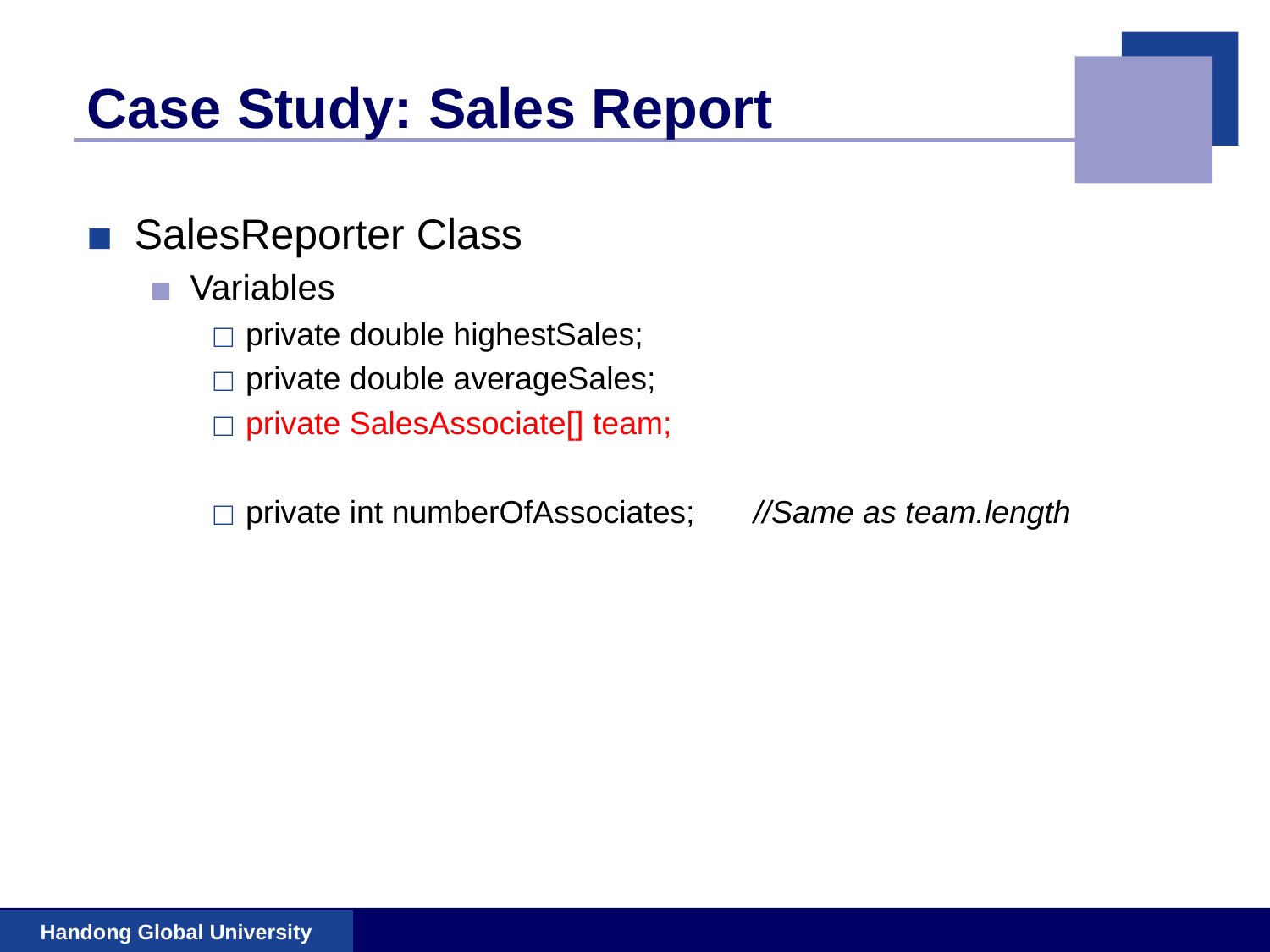

# Case Study: Sales Report
SalesReporter Class
Variables
private double highestSales;
private double averageSales;
private SalesAssociate[] team;

private int numberOfAssociates; 	//Same as team.length